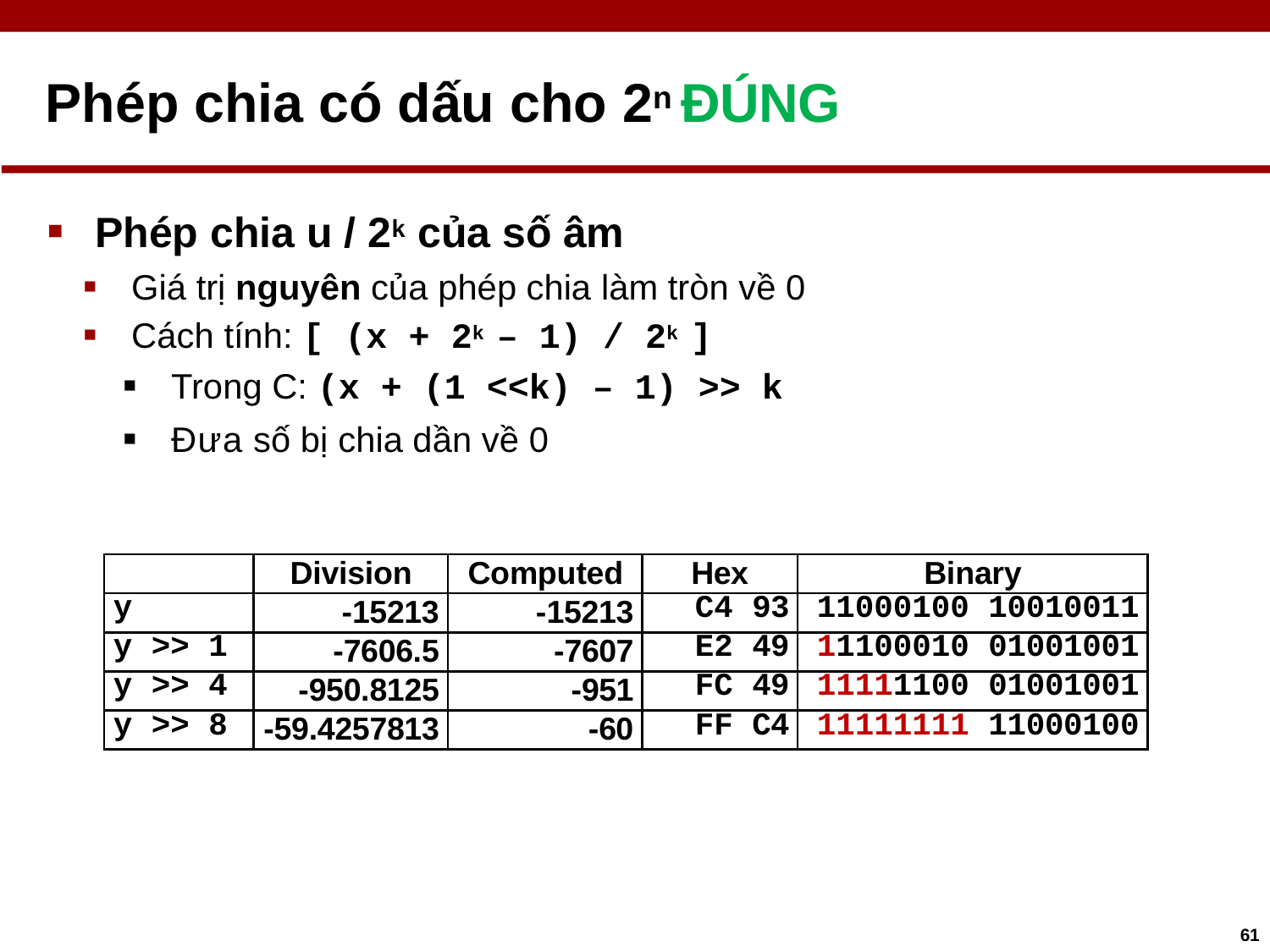

# Phép chia có dấu cho 2n ĐÚNG

Phép chia u / 2k của số âm
Giá trị nguyên của phép chia làm tròn về 0
Cách tính: [ (x + 2k – 1) / 2k ]
Trong C: (x + (1 <<k) – 1) >> k
Đưa số bị chia dần về 0
|  | Division | Computed | Hex | Binary |
| --- | --- | --- | --- | --- |
| y | -15213 | -15213 | C4 93 | 11000100 10010011 |
| y >> 1 | -7606.5 | -7607 | E2 49 | 11100010 01001001 |
| y >> 4 | -950.8125 | -951 | FC 49 | 11111100 01001001 |
| y >> 8 | -59.4257813 | -60 | FF C4 | 11111111 11000100 |
61